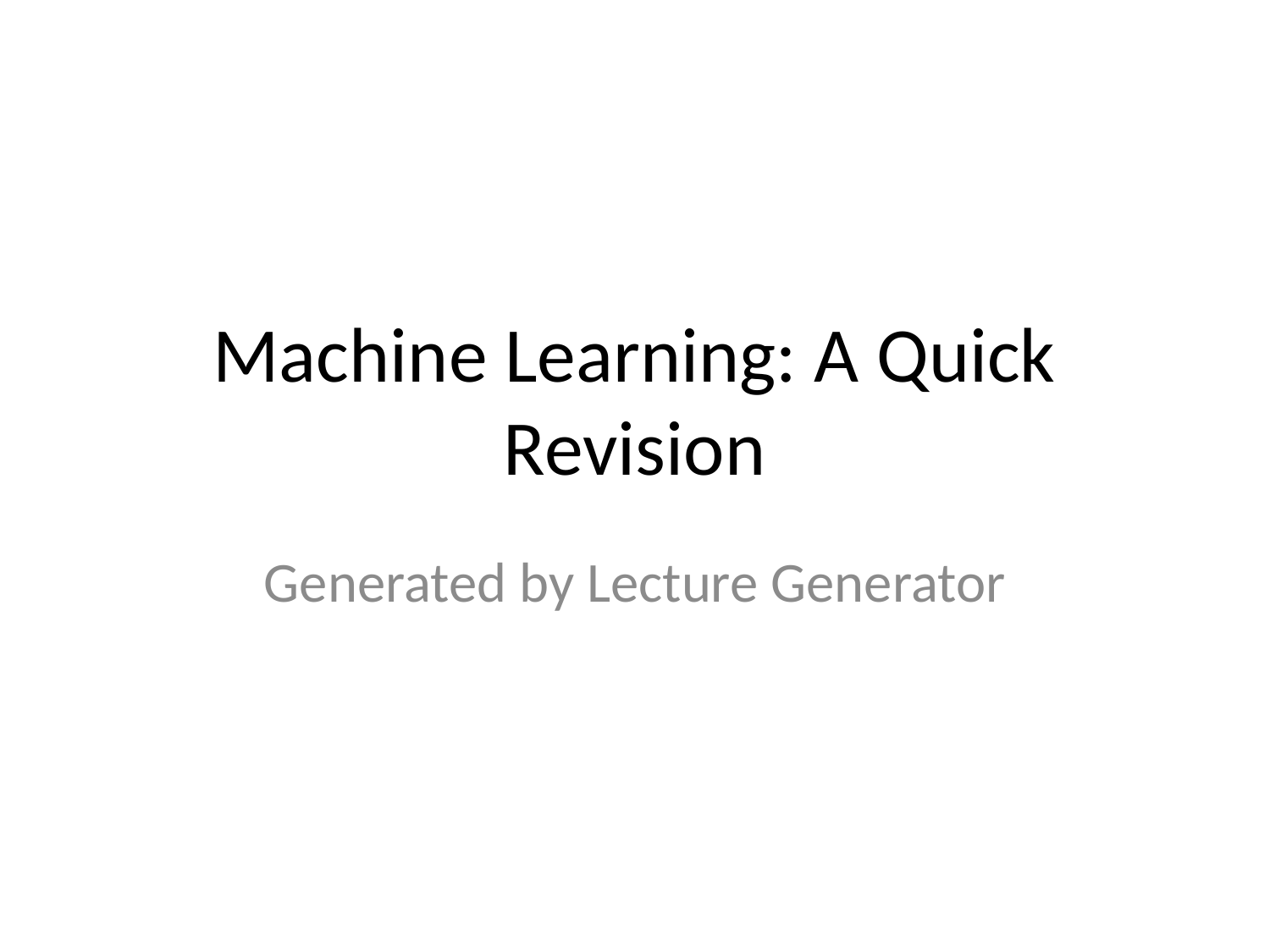

# Machine Learning: A Quick Revision
Generated by Lecture Generator